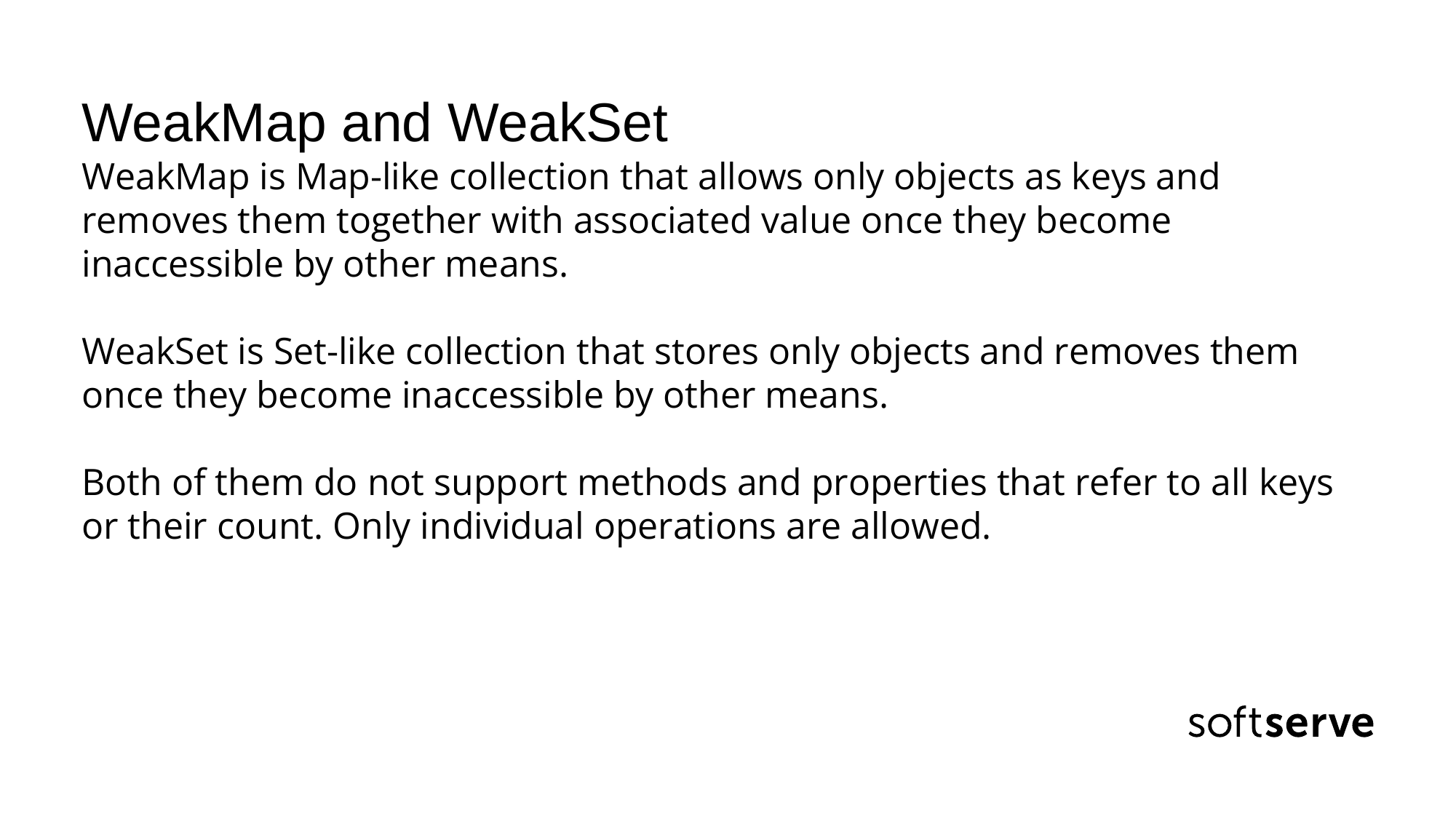

# WeakMap and WeakSet WeakMap is Map-like collection that allows only objects as keys and removes them together with associated value once they become inaccessible by other means. WeakSet is Set-like collection that stores only objects and removes them once they become inaccessible by other means. Both of them do not support methods and properties that refer to all keys or their count. Only individual operations are allowed.